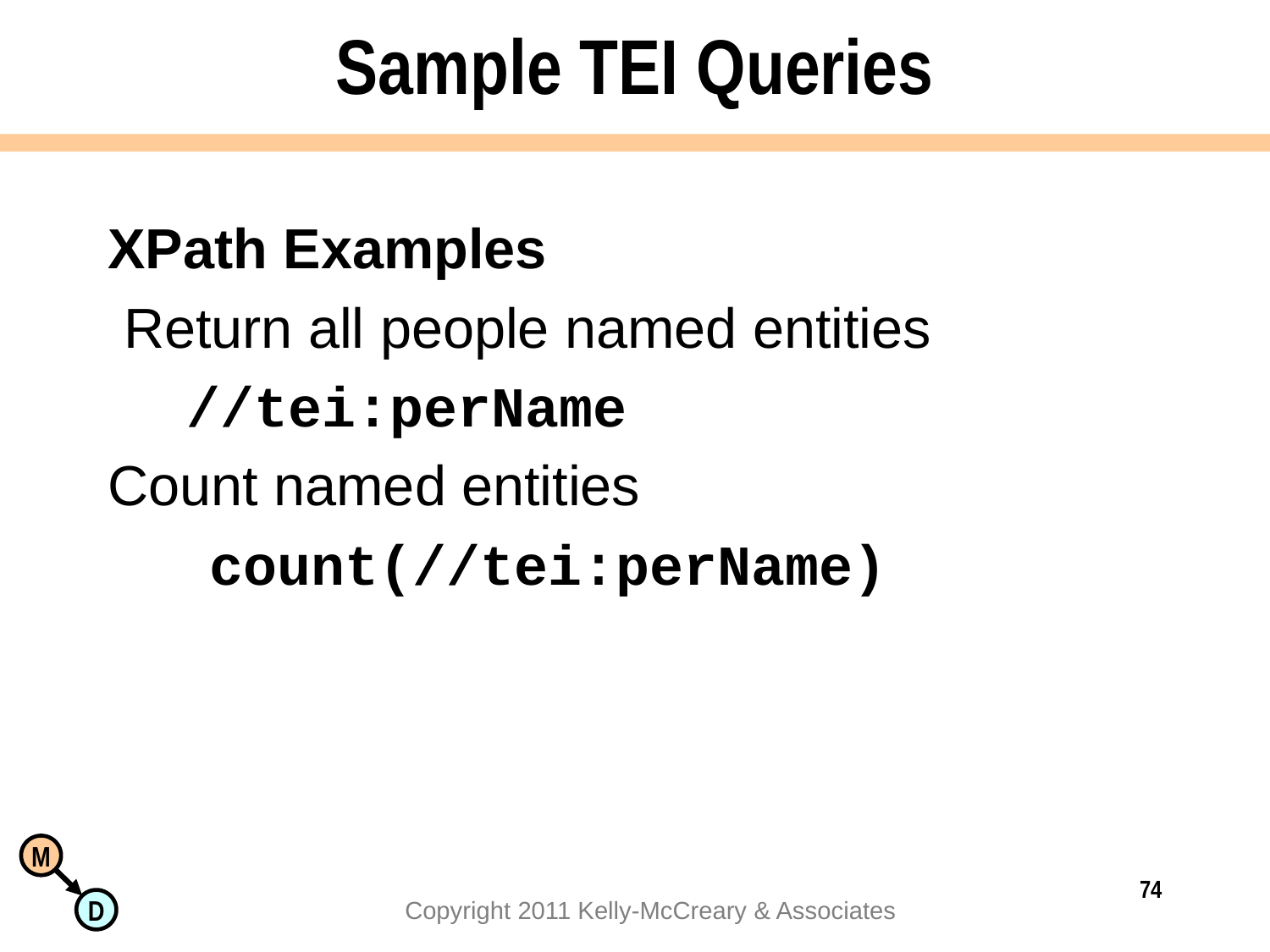

# Sample TEI Queries
XPath Examples
 Return all people named entities
	  //tei:perName
Count named entities
   count(//tei:perName)

74
Copyright 2011 Kelly-McCreary & Associates